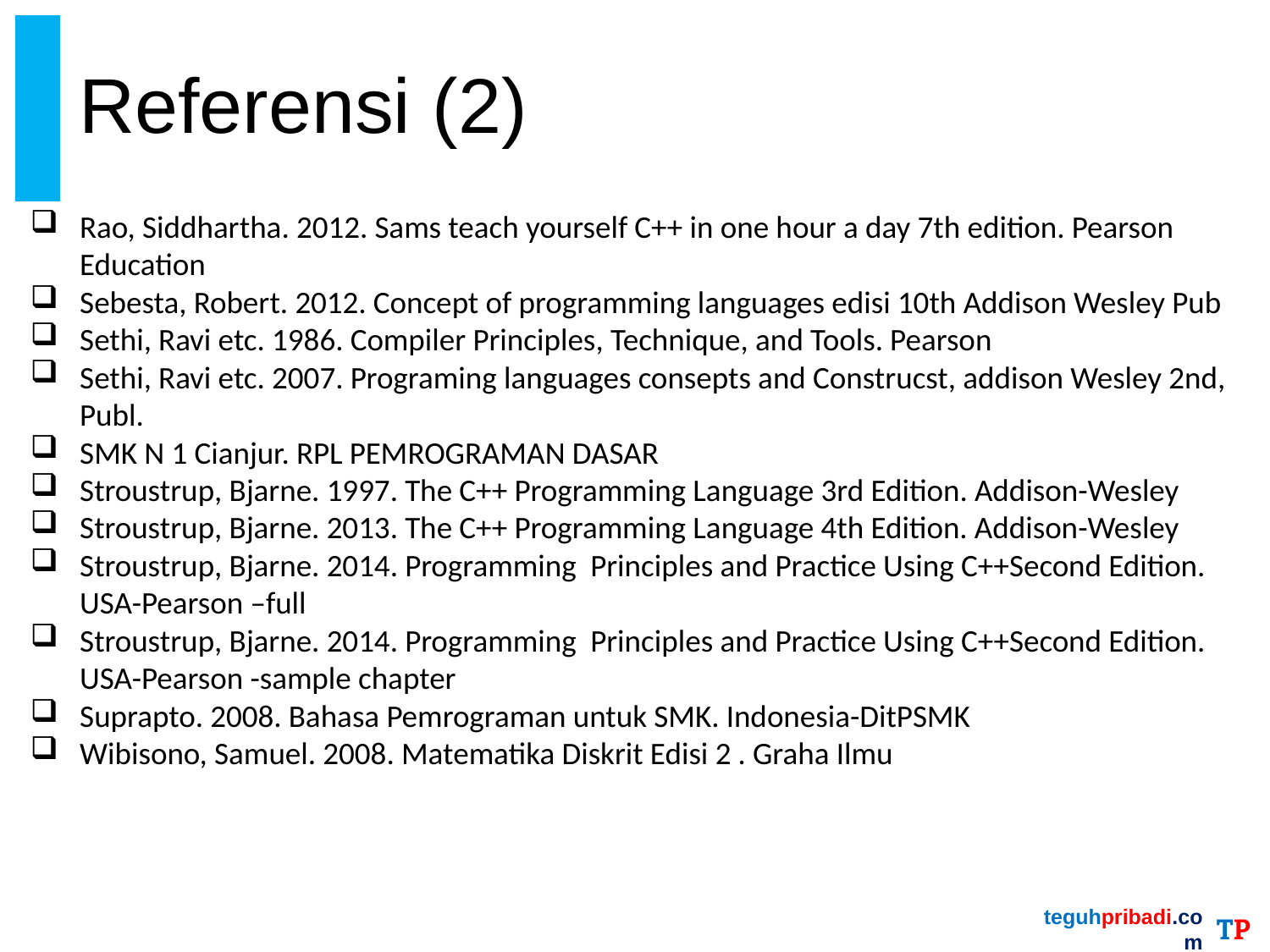

# Referensi (2)
Rao, Siddhartha. 2012. Sams teach yourself C++ in one hour a day 7th edition. Pearson Education
Sebesta, Robert. 2012. Concept of programming languages edisi 10th Addison Wesley Pub
Sethi, Ravi etc. 1986. Compiler Principles, Technique, and Tools. Pearson
Sethi, Ravi etc. 2007. Programing languages consepts and Construcst, addison Wesley 2nd, Publ.
SMK N 1 Cianjur. RPL PEMROGRAMAN DASAR
Stroustrup, Bjarne. 1997. The C++ Programming Language 3rd Edition. Addison-Wesley
Stroustrup, Bjarne. 2013. The C++ Programming Language 4th Edition. Addison-Wesley
Stroustrup, Bjarne. 2014. Programming  Principles and Practice Using C++Second Edition. USA-Pearson –full
Stroustrup, Bjarne. 2014. Programming  Principles and Practice Using C++Second Edition. USA-Pearson -sample chapter
Suprapto. 2008. Bahasa Pemrograman untuk SMK. Indonesia-DitPSMK
Wibisono, Samuel. 2008. Matematika Diskrit Edisi 2 . Graha Ilmu